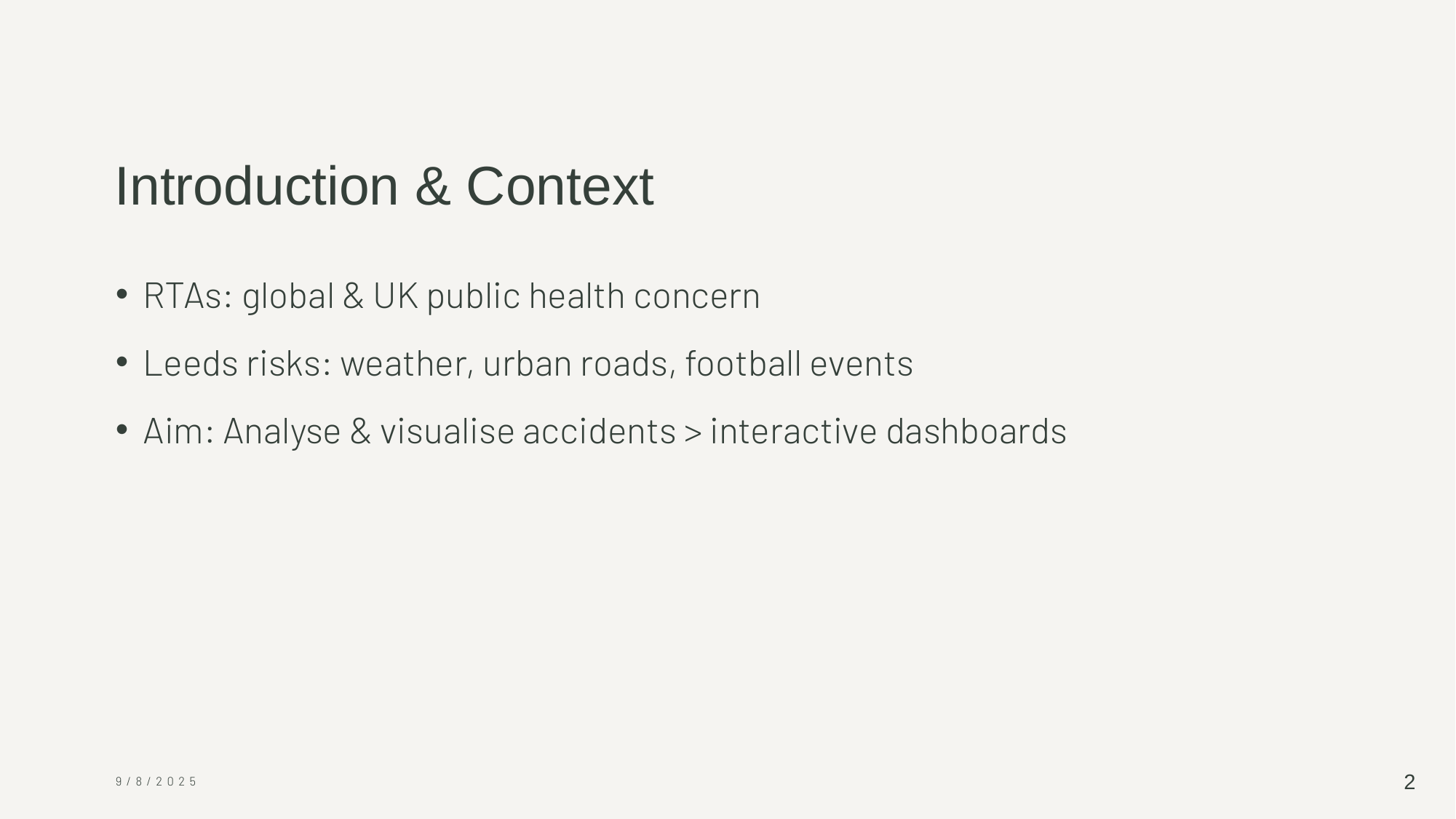

# Introduction & Context
RTAs: global & UK public health concern
Leeds risks: weather, urban roads, football events
Aim: Analyse & visualise accidents > interactive dashboards
9/8/2025

2